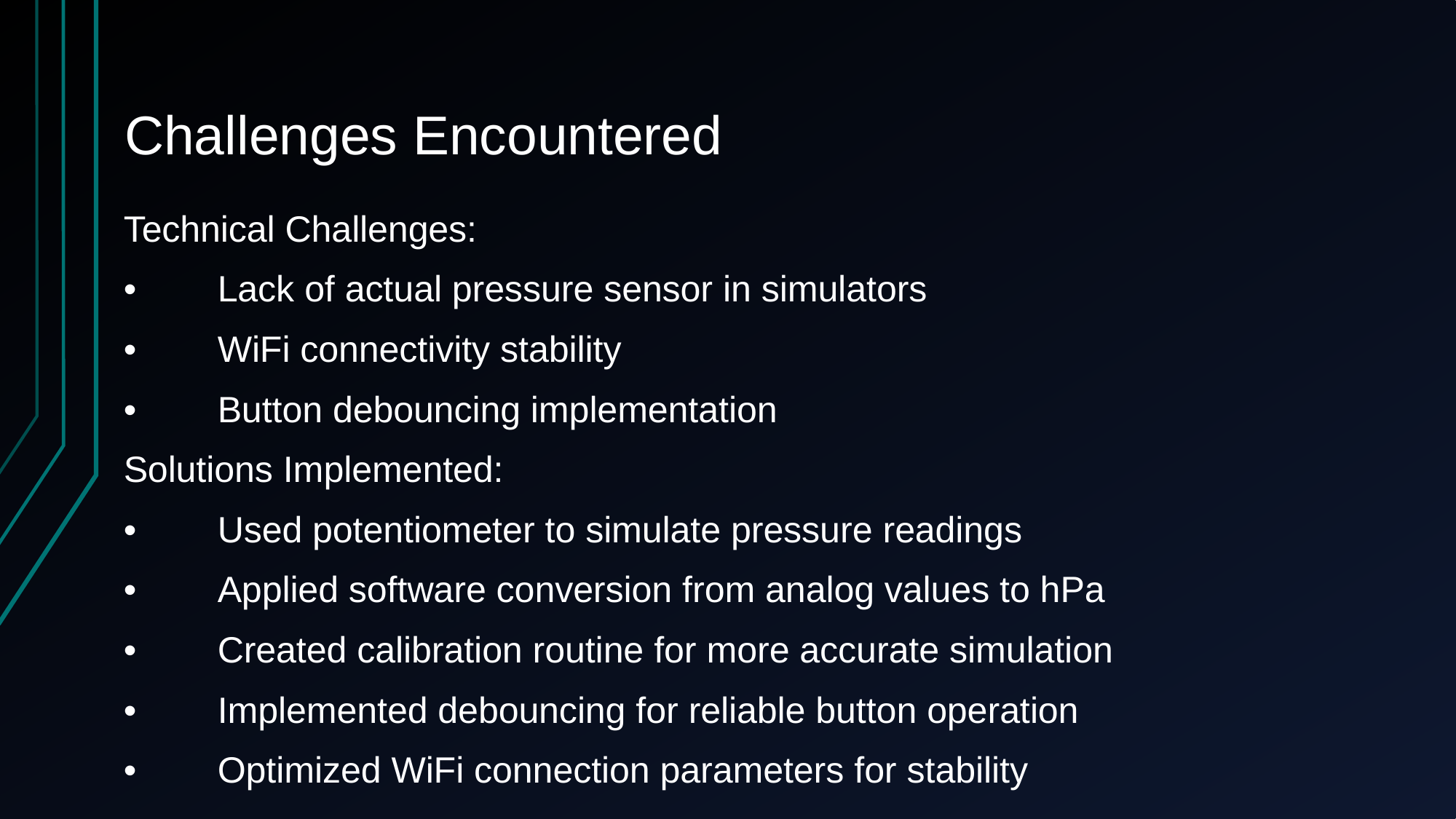

# Challenges Encountered
Technical Challenges:
•	Lack of actual pressure sensor in simulators
•	WiFi connectivity stability
•	Button debouncing implementation
Solutions Implemented:
•	Used potentiometer to simulate pressure readings
•	Applied software conversion from analog values to hPa
•	Created calibration routine for more accurate simulation
•	Implemented debouncing for reliable button operation
•	Optimized WiFi connection parameters for stability